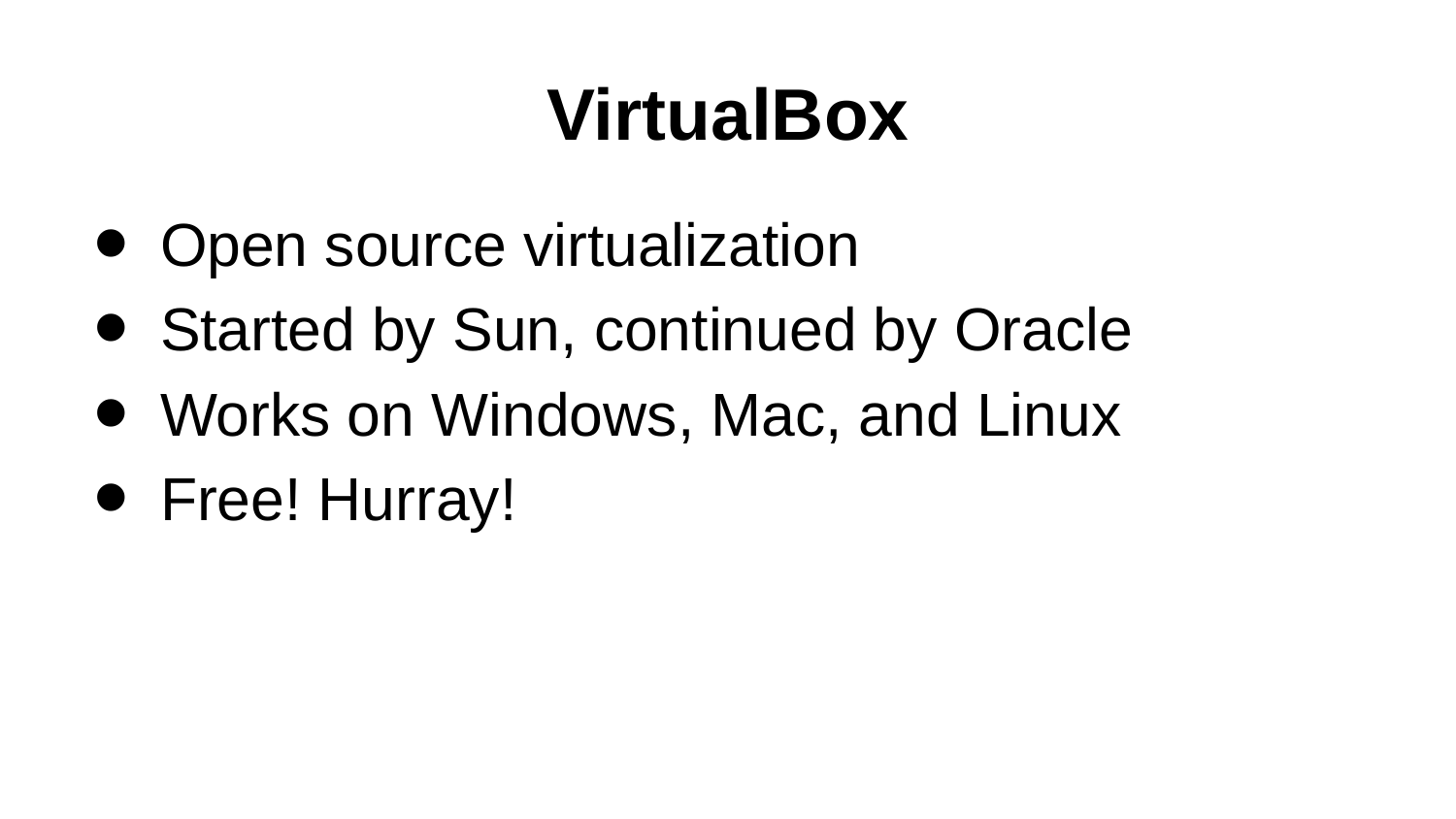

# VirtualBox
Open source virtualization
Started by Sun, continued by Oracle
Works on Windows, Mac, and Linux
Free! Hurray!